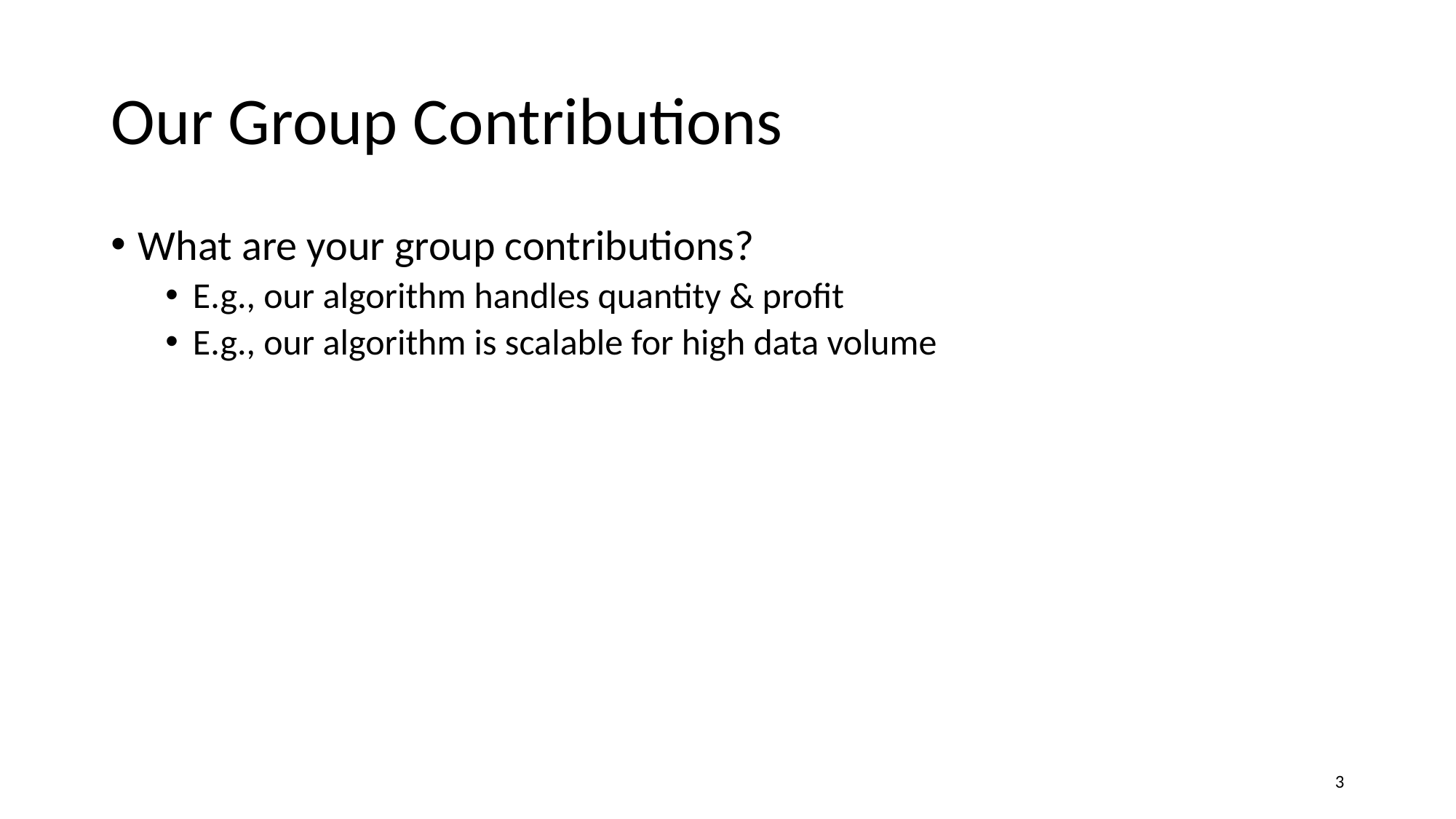

# Our Group Contributions
What are your group contributions?
E.g., our algorithm handles quantity & profit
E.g., our algorithm is scalable for high data volume
3